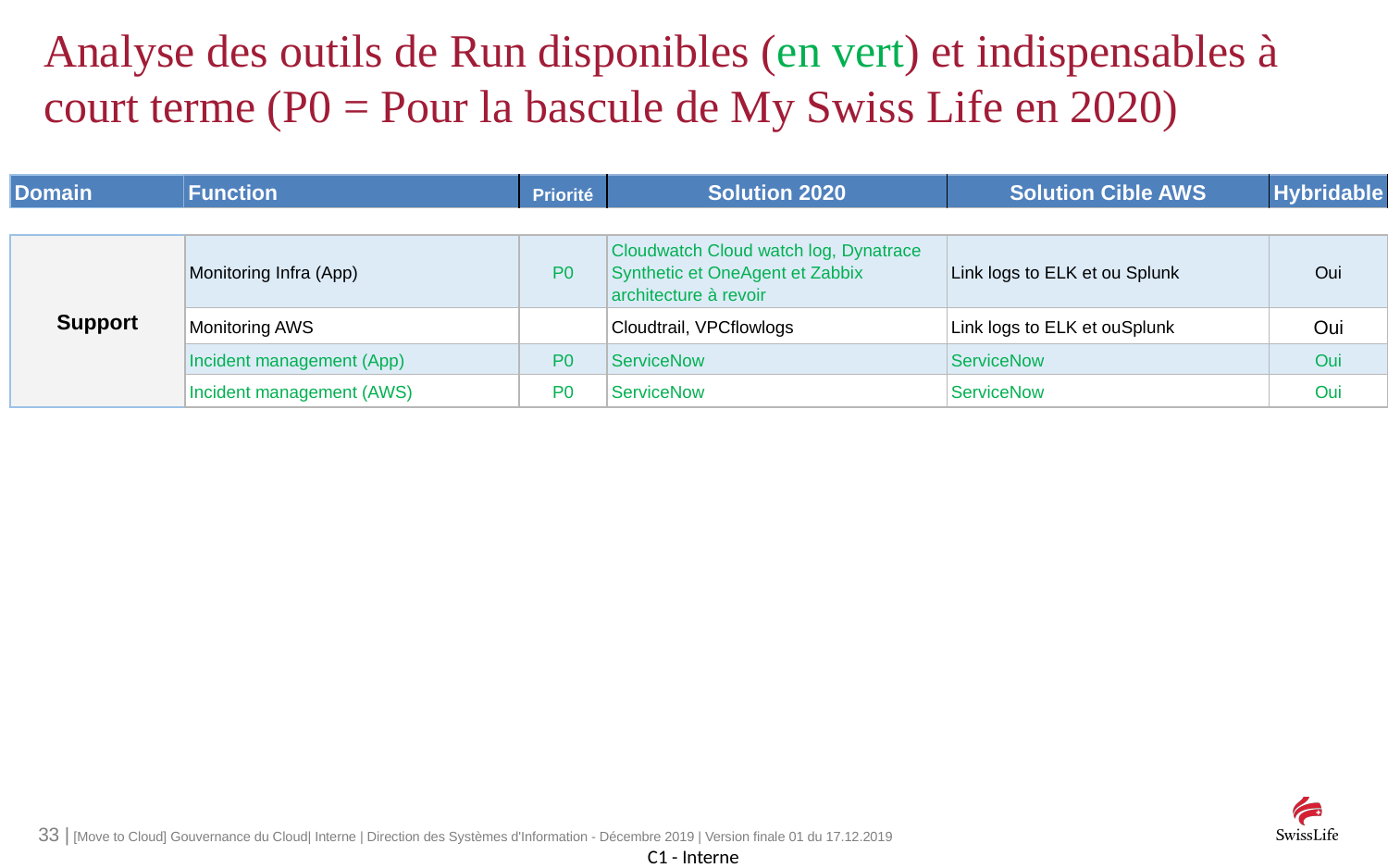

# Analyse des outils de Run disponibles (en vert) et indispensables à court terme (P0 = Pour la bascule de My Swiss Life en 2020)
| Domain | Function | Priorité | Solution 2020 | Solution Cible AWS | Hybridable |
| --- | --- | --- | --- | --- | --- |
| Support | Monitoring Infra (App) | P0 | Cloudwatch Cloud watch log, Dynatrace Synthetic et OneAgent et Zabbix architecture à revoir | Link logs to ELK et ou Splunk | Oui |
| --- | --- | --- | --- | --- | --- |
|  | Monitoring AWS |  | Cloudtrail, VPCflowlogs | Link logs to ELK et ouSplunk | Oui |
|  | Incident management (App) | P0 | ServiceNow | ServiceNow | Oui |
|  | Incident management (AWS) | P0 | ServiceNow | ServiceNow | Oui |